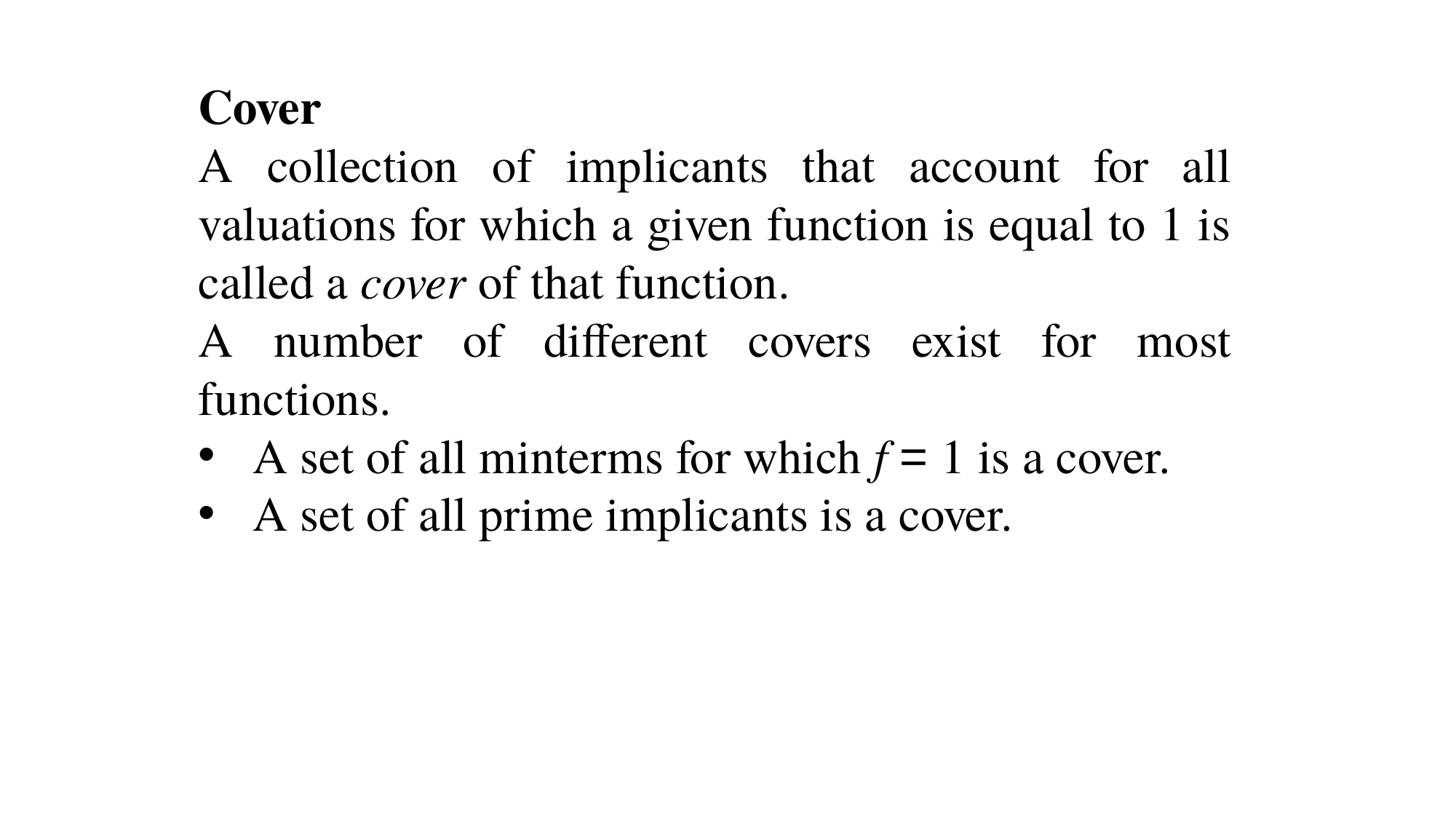

Cover
A collection of implicants that account for all valuations for which a given function is equal to 1 is called a cover of that function.
A number of different covers exist for most functions.
A set of all minterms for which f = 1 is a cover.
A set of all prime implicants is a cover.